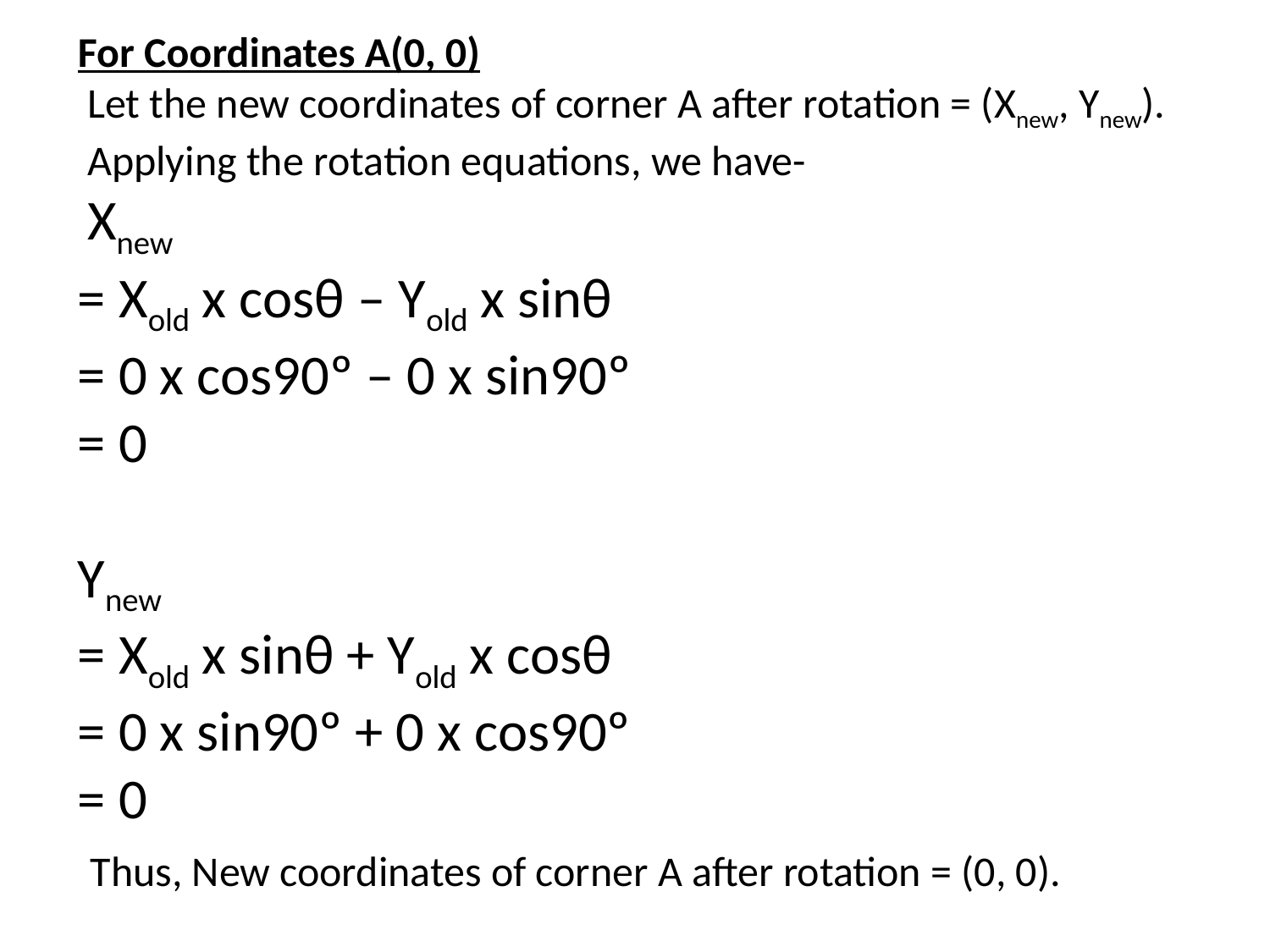

For Coordinates A(0, 0)
 Let the new coordinates of corner A after rotation = (Xnew, Ynew).
 Applying the rotation equations, we have-
 Xnew
= Xold x cosθ – Yold x sinθ
= 0 x cos90º – 0 x sin90º
= 0

Ynew
= Xold x sinθ + Yold x cosθ
= 0 x sin90º + 0 x cos90º
= 0
 Thus, New coordinates of corner A after rotation = (0, 0).